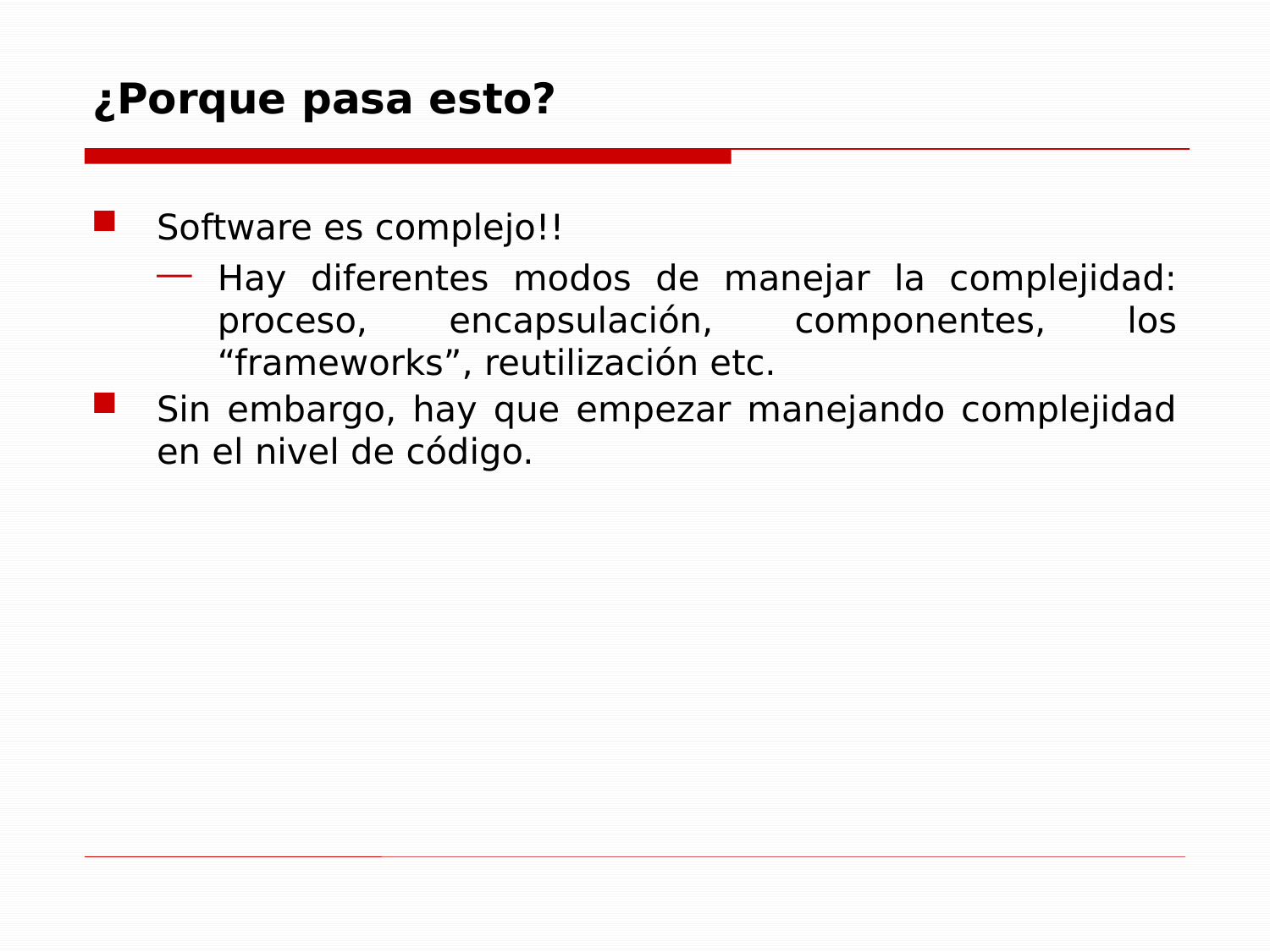

# ¿Porque pasa esto?
Software es complejo!!
Hay diferentes modos de manejar la complejidad: proceso, encapsulación, componentes, los “frameworks”, reutilización etc.
Sin embargo, hay que empezar manejando complejidad en el nivel de código.